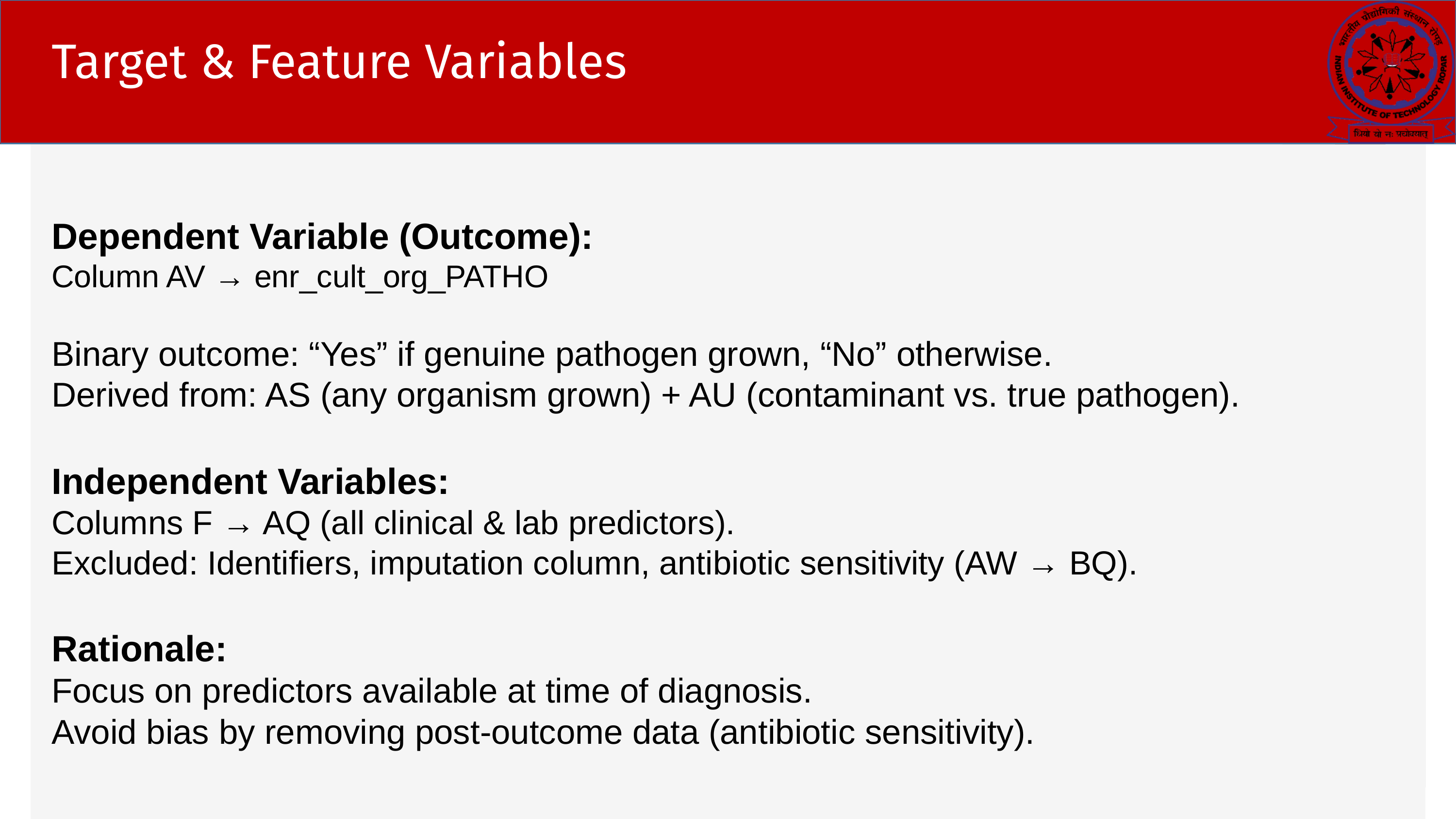

Target & Feature Variables

Dependent Variable (Outcome):
Column AV → enr_cult_org_PATHO

Binary outcome: “Yes” if genuine pathogen grown, “No” otherwise.
Derived from: AS (any organism grown) + AU (contaminant vs. true pathogen).

Independent Variables:
Columns F → AQ (all clinical & lab predictors).
Excluded: Identifiers, imputation column, antibiotic sensitivity (AW → BQ).

Rationale:
Focus on predictors available at time of diagnosis.
Avoid bias by removing post-outcome data (antibiotic sensitivity).